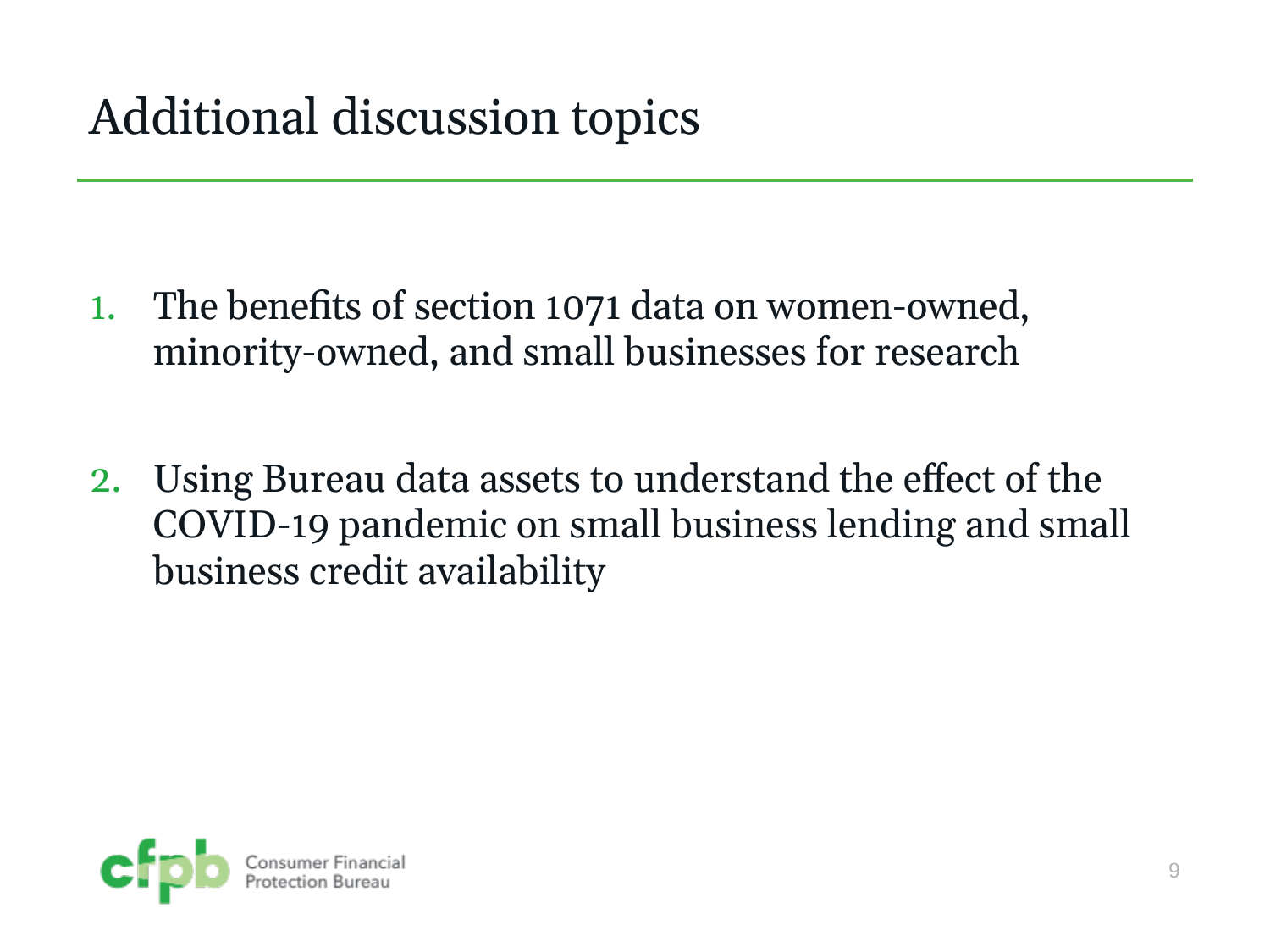

# Additional discussion topics

The benefits of section 1071 data on women-owned, minority-owned, and small businesses for research

Using Bureau data assets to understand the effect of the COVID-19 pandemic on small business lending and small business credit availability
9